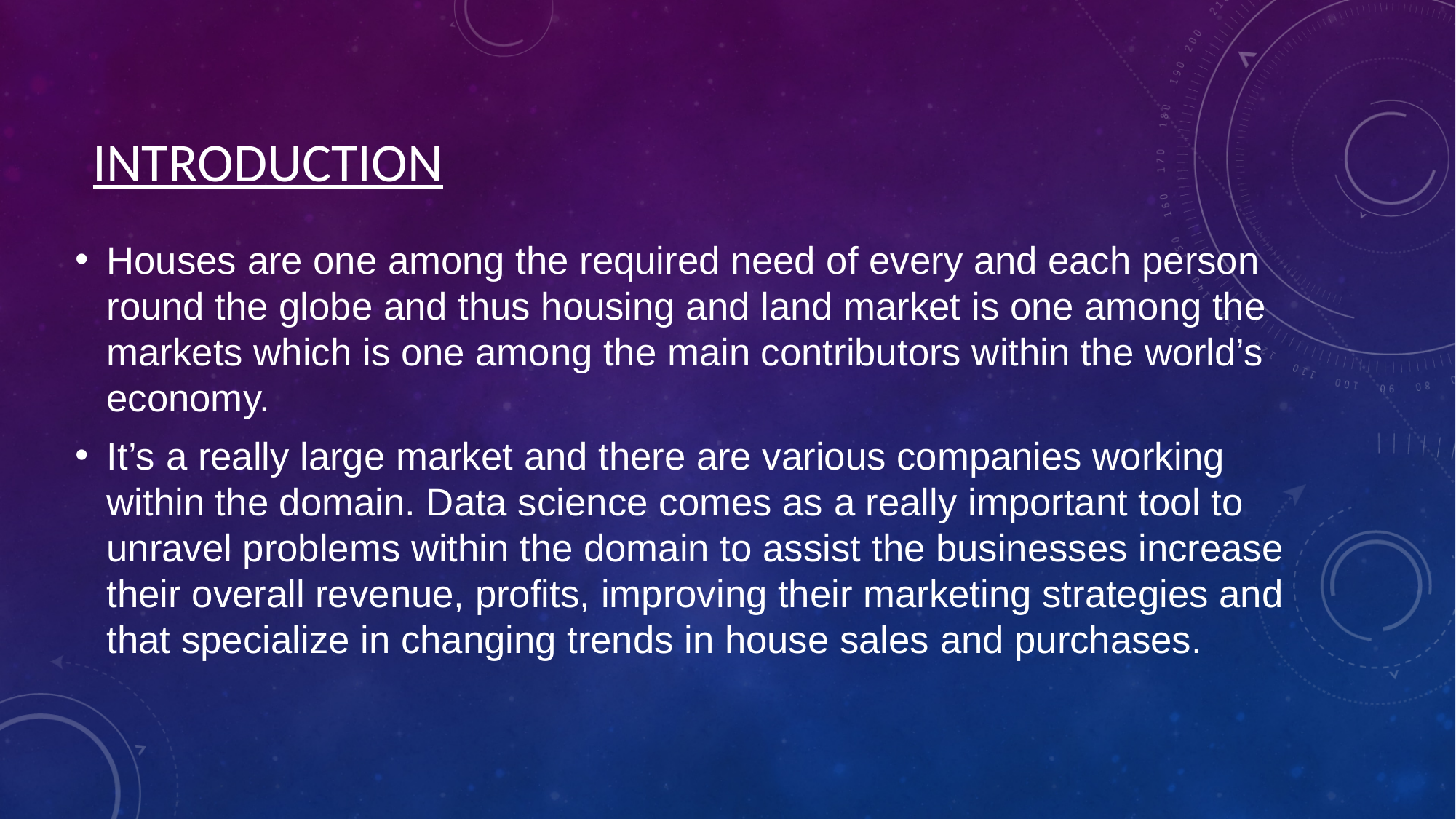

# Introduction
Houses are one among the required need of every and each person round the globe and thus housing and land market is one among the markets which is one among the main contributors within the world’s economy.
It’s a really large market and there are various companies working within the domain. Data science comes as a really important tool to unravel problems within the domain to assist the businesses increase their overall revenue, profits, improving their marketing strategies and that specialize in changing trends in house sales and purchases.